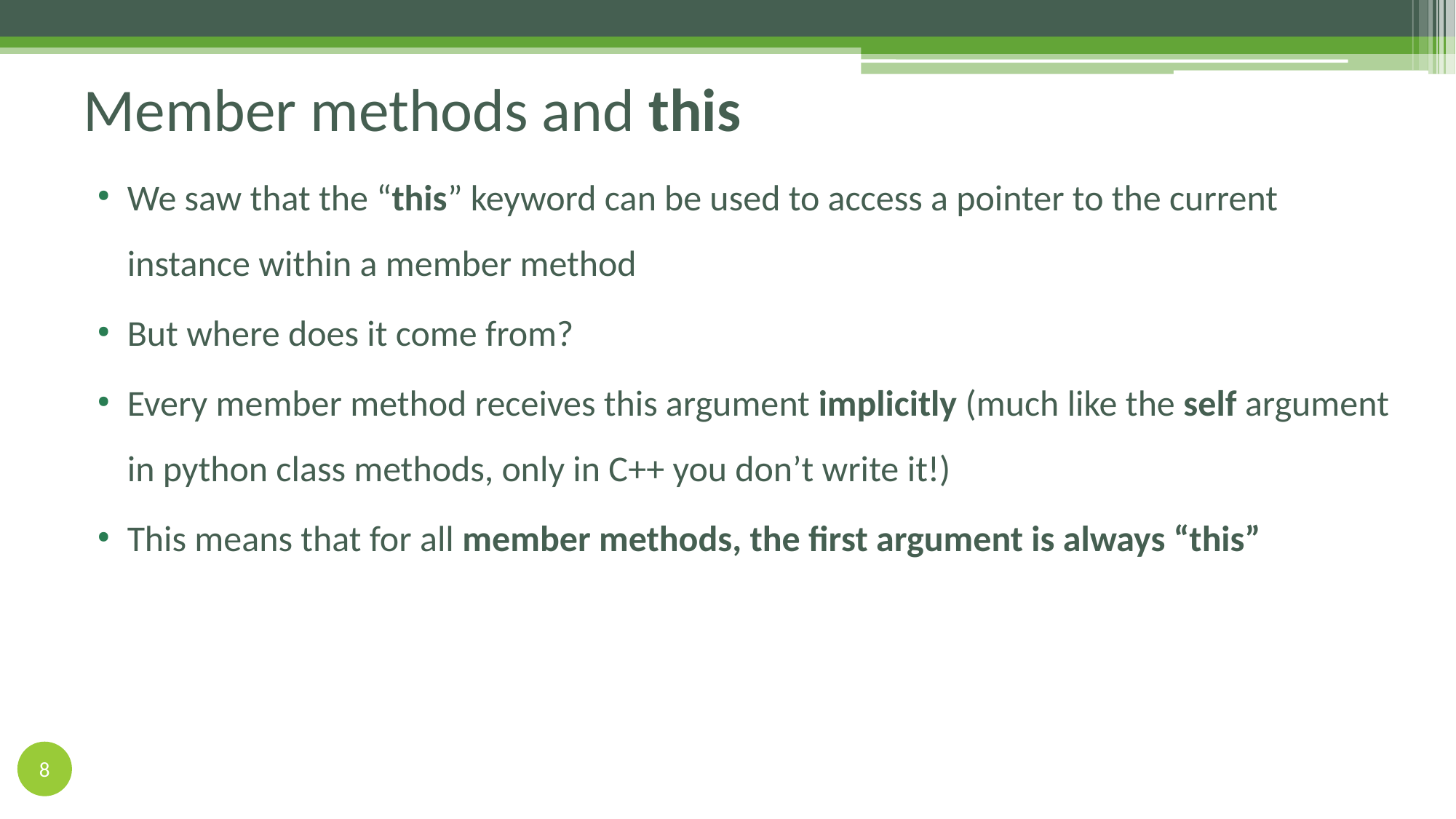

# Member methods and this
We saw that the “this” keyword can be used to access a pointer to the current instance within a member method
But where does it come from?
Every member method receives this argument implicitly (much like the self argument in python class methods, only in C++ you don’t write it!)
This means that for all member methods, the first argument is always “this”